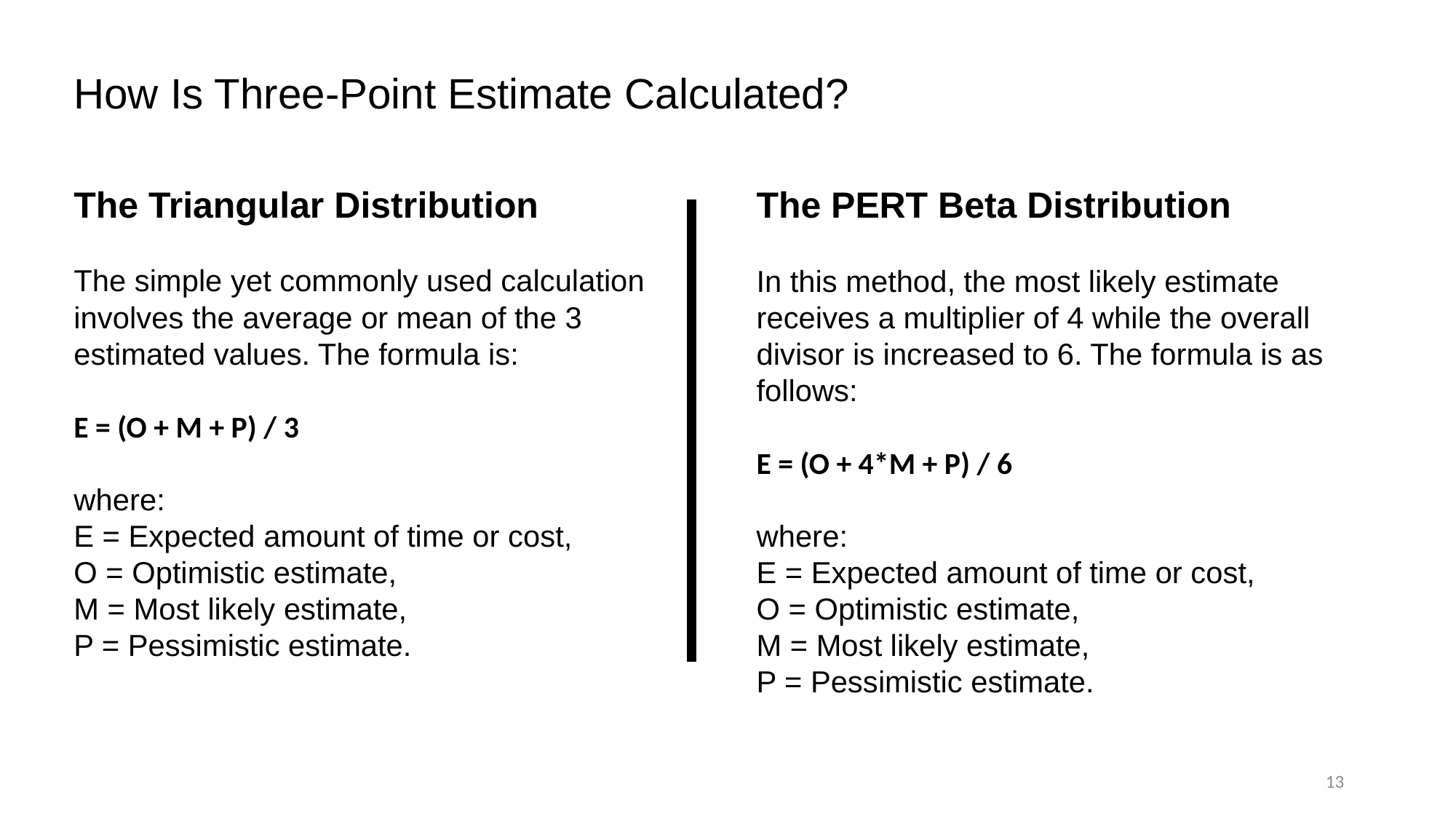

How Is Three-Point Estimate Calculated?
The Triangular Distribution

The simple yet commonly used calculation involves the average or mean of the 3 estimated values. The formula is:

E = (O + M + P) / 3

where:
E = Expected amount of time or cost,
O = Optimistic estimate,
M = Most likely estimate,
P = Pessimistic estimate.
The PERT Beta Distribution

In this method, the most likely estimate receives a multiplier of 4 while the overall divisor is increased to 6. The formula is as follows:

E = (O + 4*M + P) / 6

where:
E = Expected amount of time or cost,
O = Optimistic estimate,
M = Most likely estimate,
P = Pessimistic estimate.
13